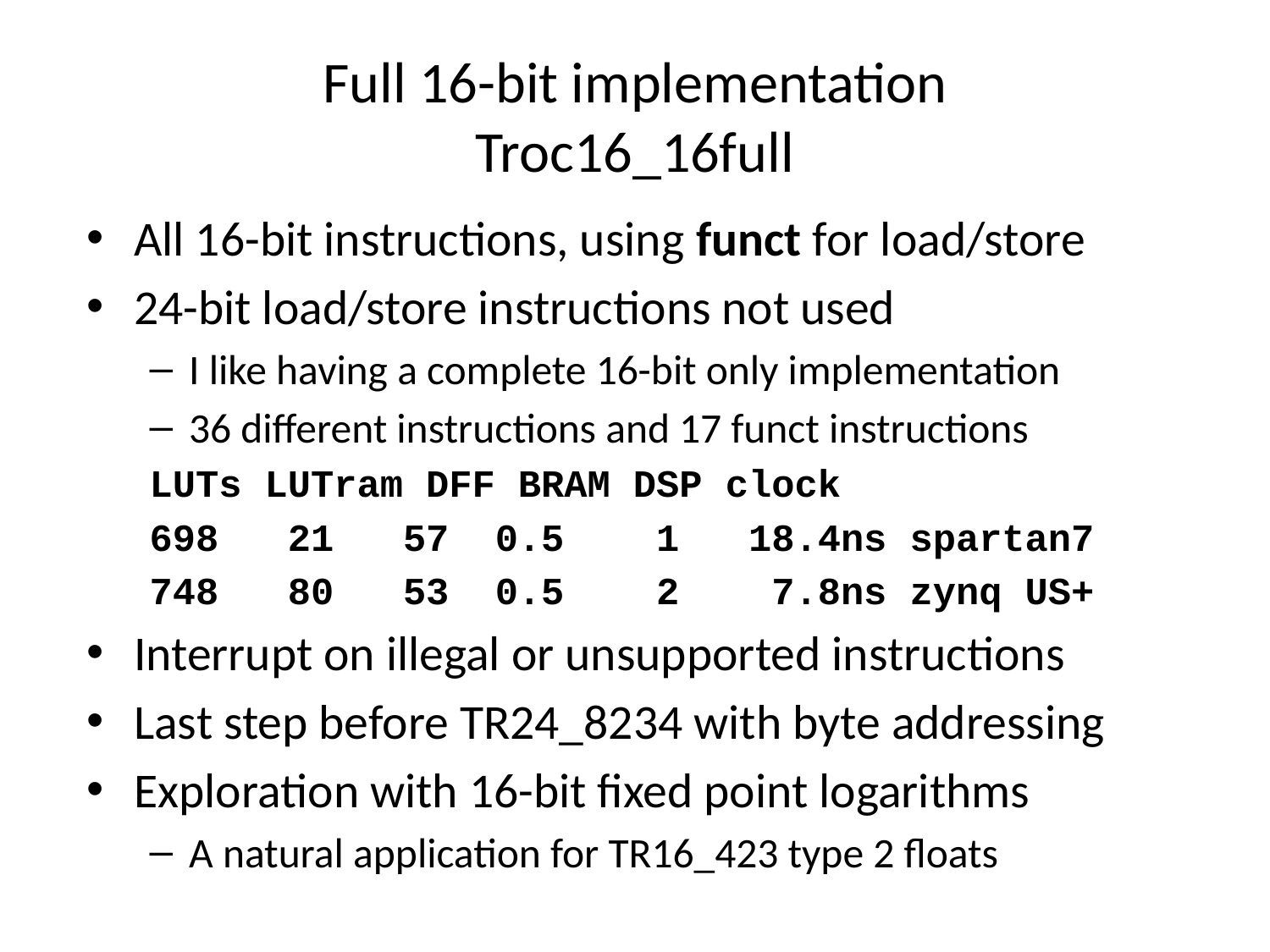

# Full 16-bit implementation Troc16_16full
All 16-bit instructions, using funct for load/store
24-bit load/store instructions not used
I like having a complete 16-bit only implementation
36 different instructions and 17 funct instructions
LUTs LUTram DFF BRAM DSP clock
698   21   57  0.5    1   18.4ns spartan7
748   80   53  0.5    2    7.8ns zynq US+
Interrupt on illegal or unsupported instructions
Last step before TR24_8234 with byte addressing
Exploration with 16-bit fixed point logarithms
A natural application for TR16_423 type 2 floats